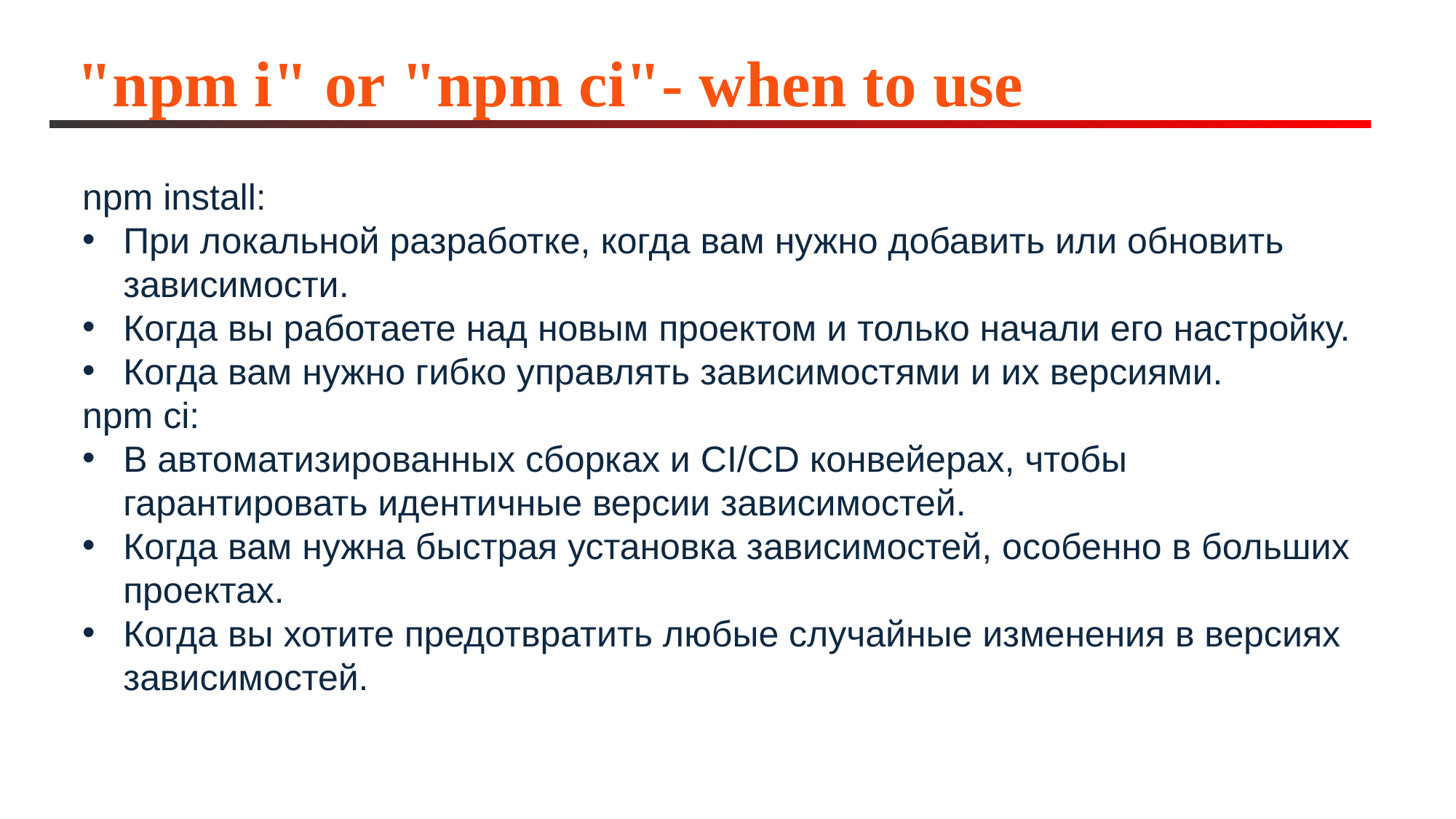

# "npm i" or "npm ci"- when to use

npm install:
При локальной разработке, когда вам нужно добавить или обновить зависимости.
Когда вы работаете над новым проектом и только начали его настройку.
Когда вам нужно гибко управлять зависимостями и их версиями.
npm ci:
В автоматизированных сборках и CI/CD конвейерах, чтобы гарантировать идентичные версии зависимостей.
Когда вам нужна быстрая установка зависимостей, особенно в больших проектах.
Когда вы хотите предотвратить любые случайные изменения в версиях зависимостей.